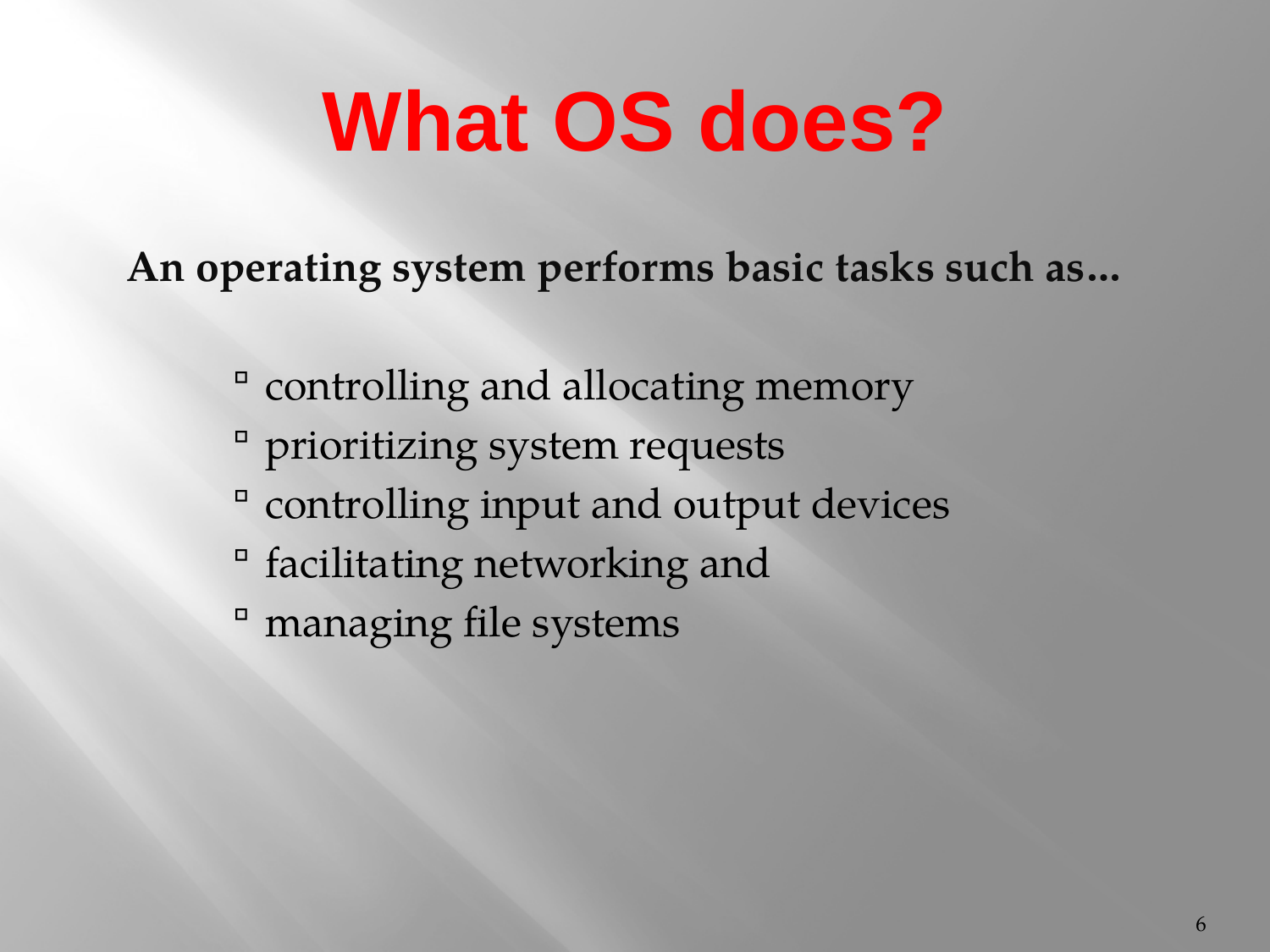

# What OS does?
An operating system performs basic tasks such as…

controlling and allocating memory
prioritizing system requests
controlling input and output devices
facilitating networking and
managing file systems
6